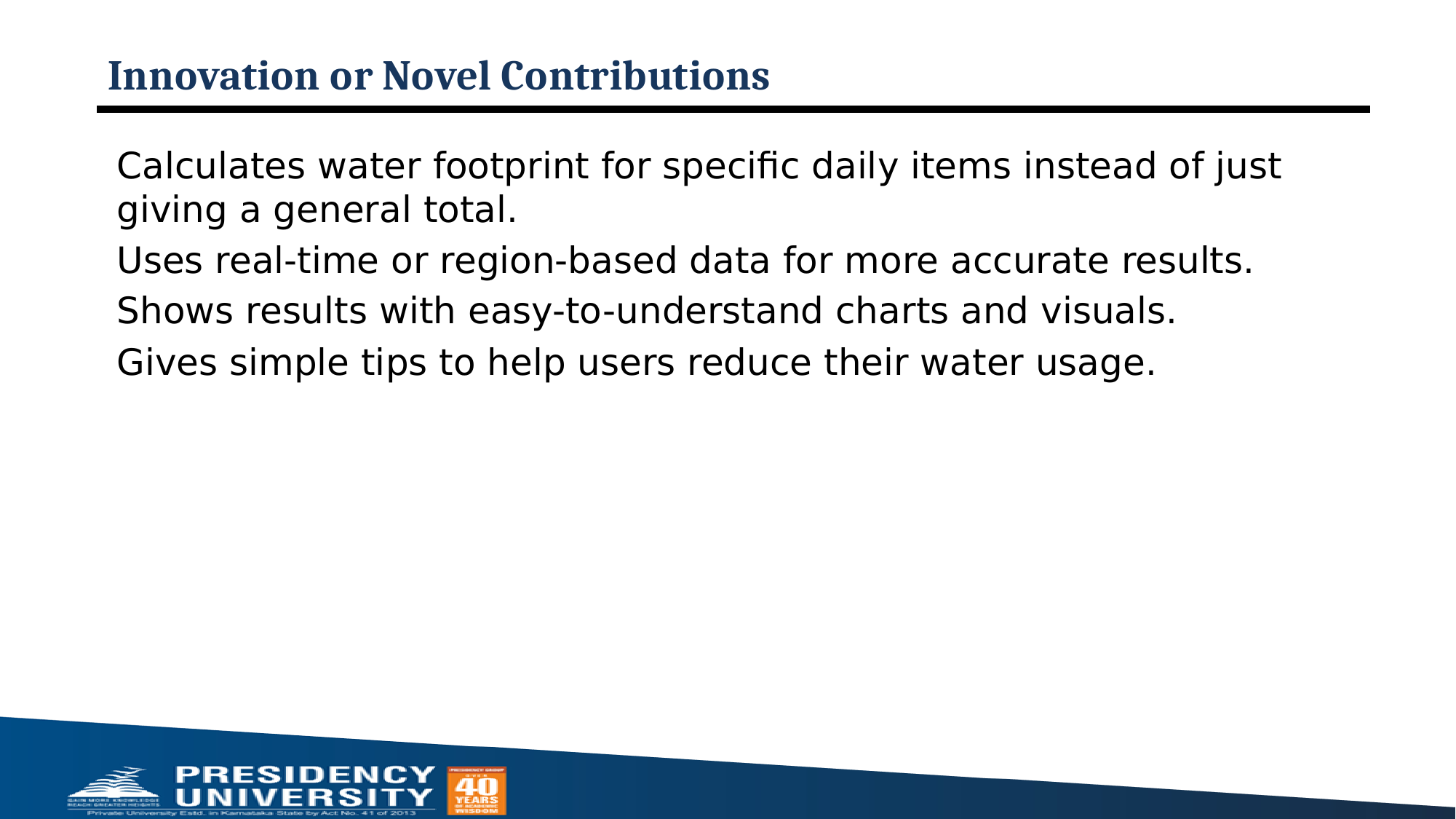

# Innovation or Novel Contributions
Calculates water footprint for specific daily items instead of just giving a general total.
Uses real-time or region-based data for more accurate results.
Shows results with easy-to-understand charts and visuals.
Gives simple tips to help users reduce their water usage.